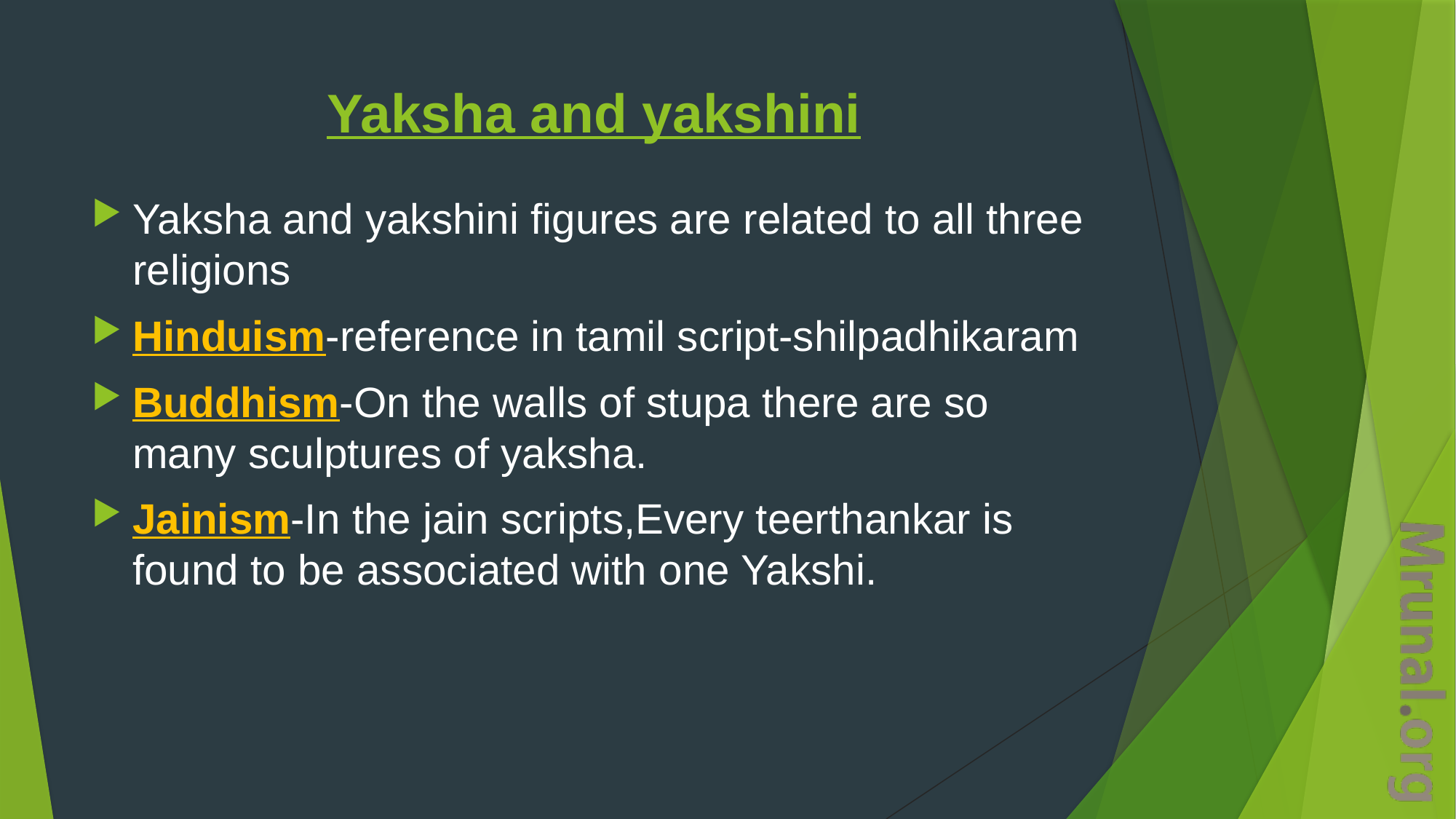

# Yaksha and yakshini
Yaksha and yakshini figures are related to all three religions
Hinduism-reference in tamil script-shilpadhikaram
Buddhism-On the walls of stupa there are so many sculptures of yaksha.
Jainism-In the jain scripts,Every teerthankar is found to be associated with one Yakshi.